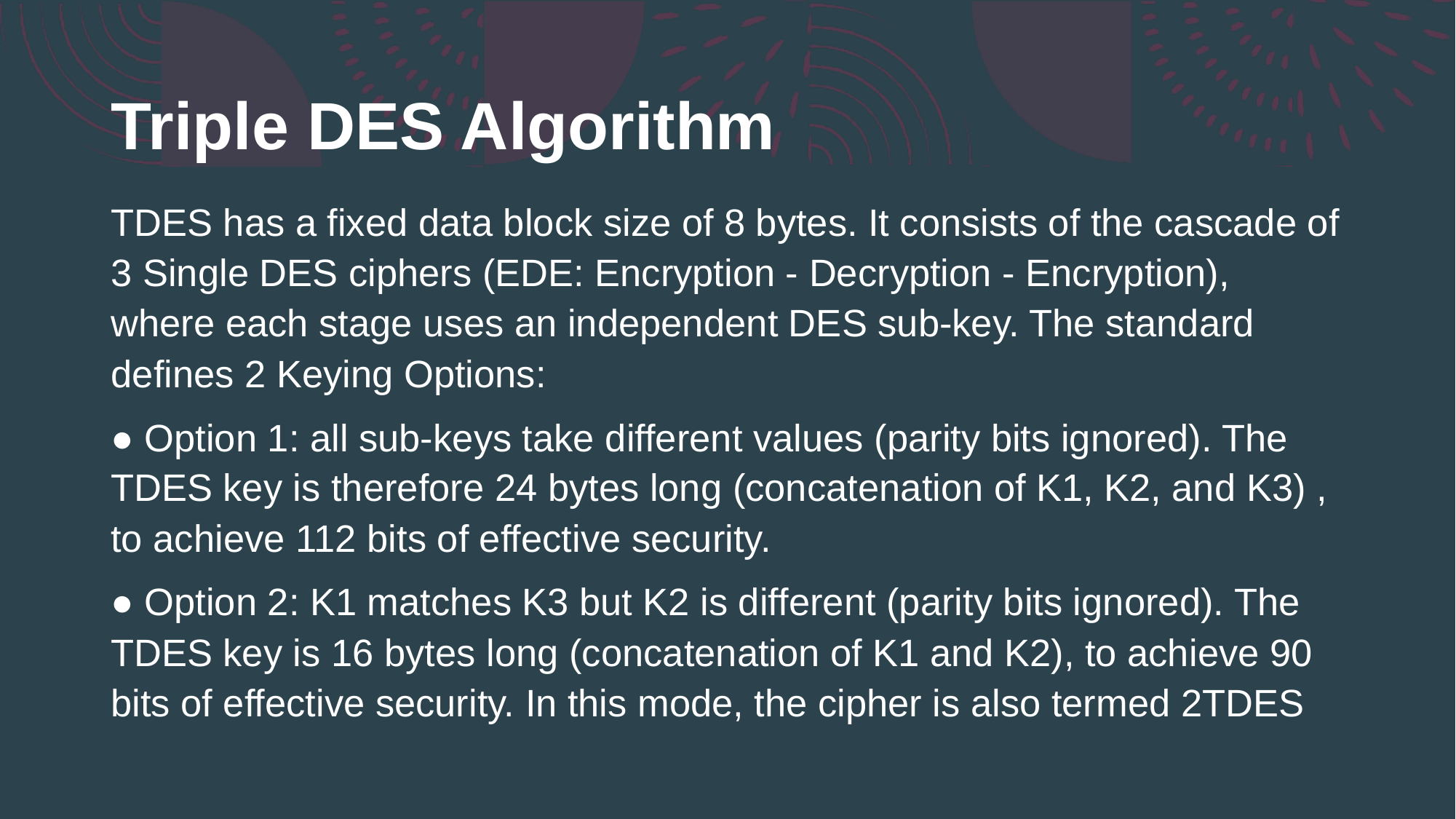

# Triple DES Algorithm
TDES has a fixed data block size of 8 bytes. It consists of the cascade of 3 Single DES ciphers (EDE: Encryption - Decryption - Encryption), where each stage uses an independent DES sub-key. The standard defines 2 Keying Options:
● Option 1: all sub-keys take different values (parity bits ignored). The TDES key is therefore 24 bytes long (concatenation of K1, K2, and K3) , to achieve 112 bits of effective security.
● Option 2: K1 matches K3 but K2 is different (parity bits ignored). The TDES key is 16 bytes long (concatenation of K1 and K2), to achieve 90 bits of effective security. In this mode, the cipher is also termed 2TDES